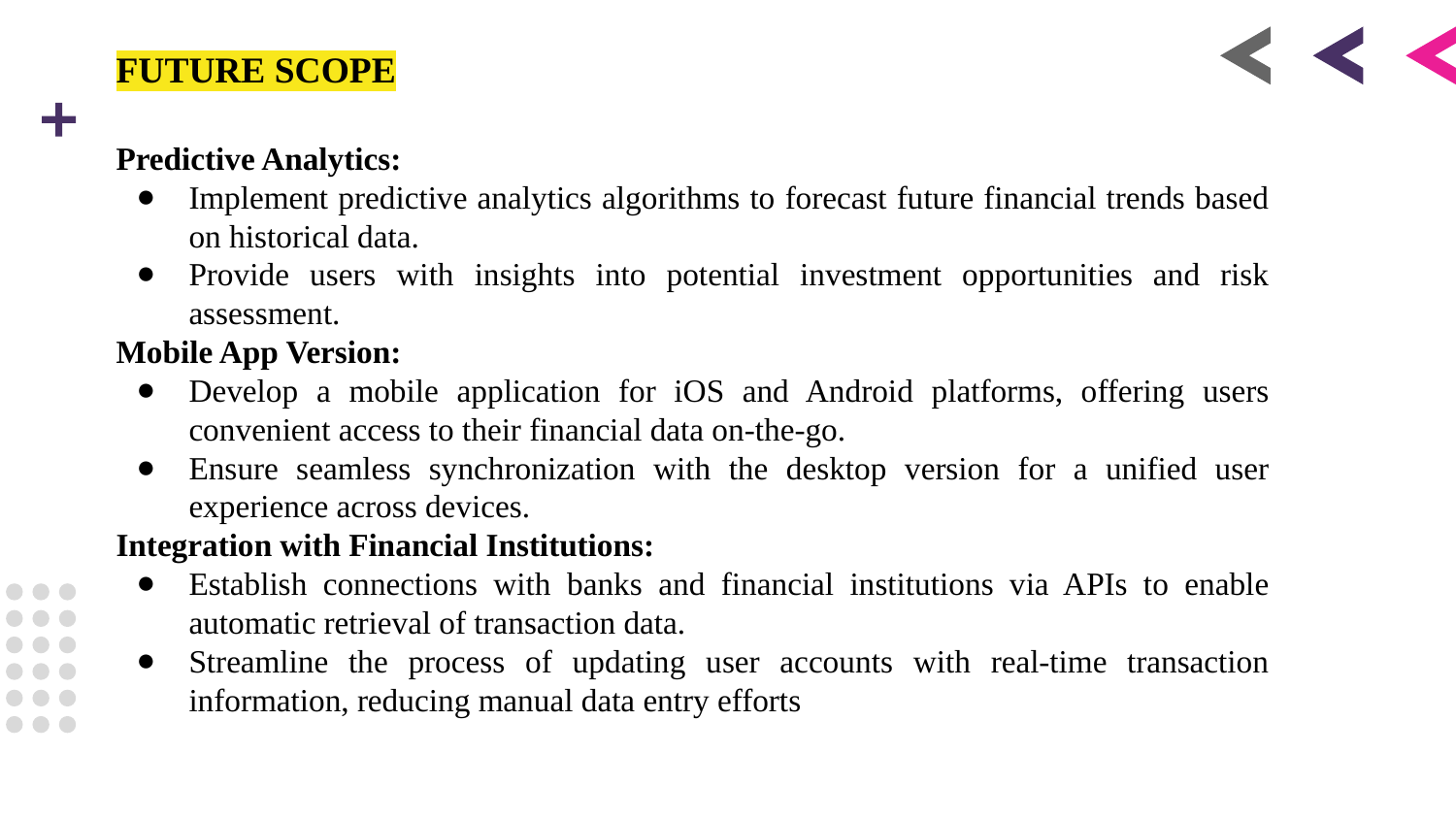

# FUTURE SCOPE
Predictive Analytics:
Implement predictive analytics algorithms to forecast future financial trends based on historical data.
Provide users with insights into potential investment opportunities and risk assessment.
Mobile App Version:
Develop a mobile application for iOS and Android platforms, offering users convenient access to their financial data on-the-go.
Ensure seamless synchronization with the desktop version for a unified user experience across devices.
Integration with Financial Institutions:
Establish connections with banks and financial institutions via APIs to enable automatic retrieval of transaction data.
Streamline the process of updating user accounts with real-time transaction information, reducing manual data entry efforts